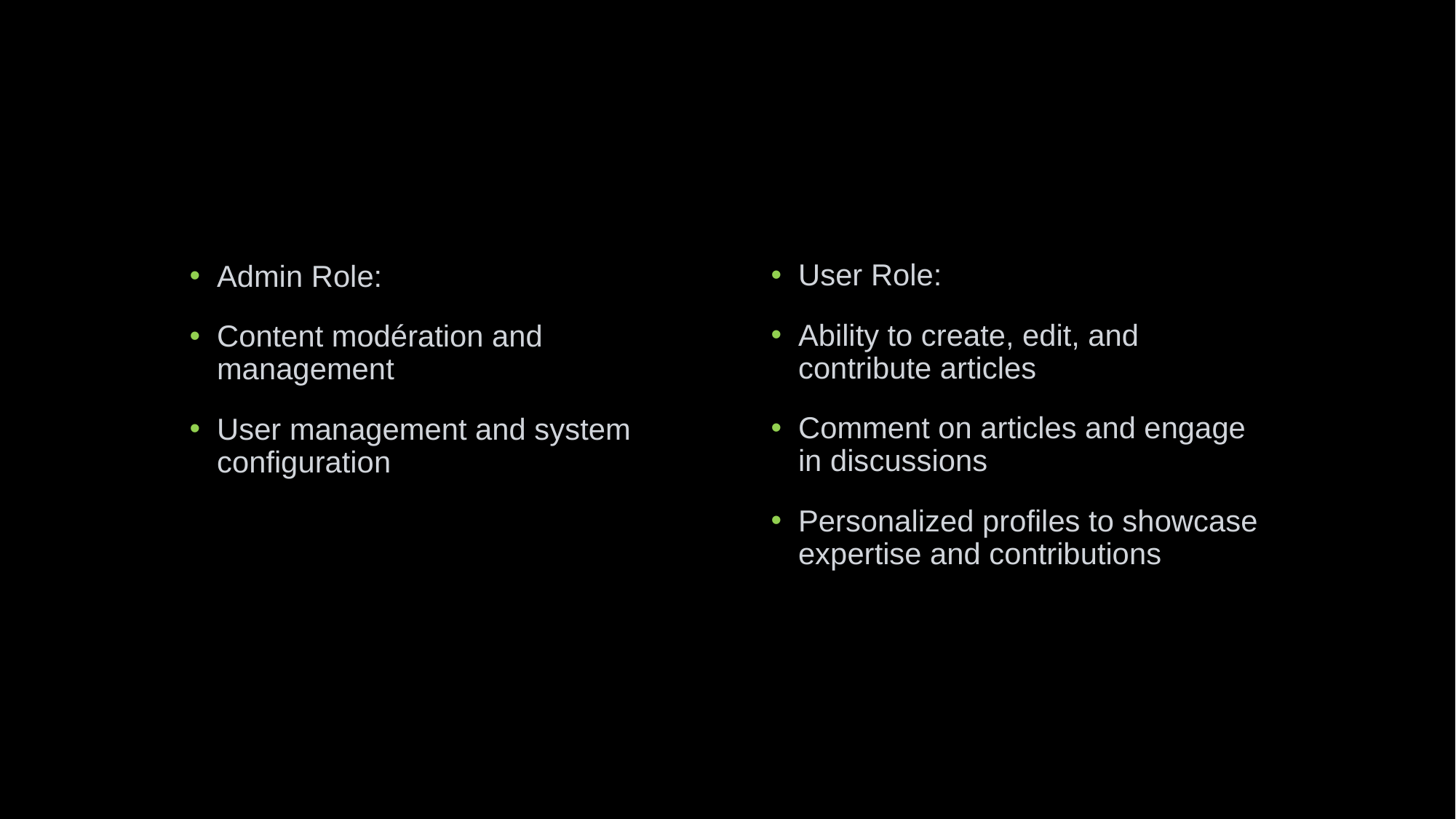

#
User Role:
Ability to create, edit, and contribute articles
Comment on articles and engage in discussions
Personalized profiles to showcase expertise and contributions

Admin Role:
Content modération and management
User management and system configuration